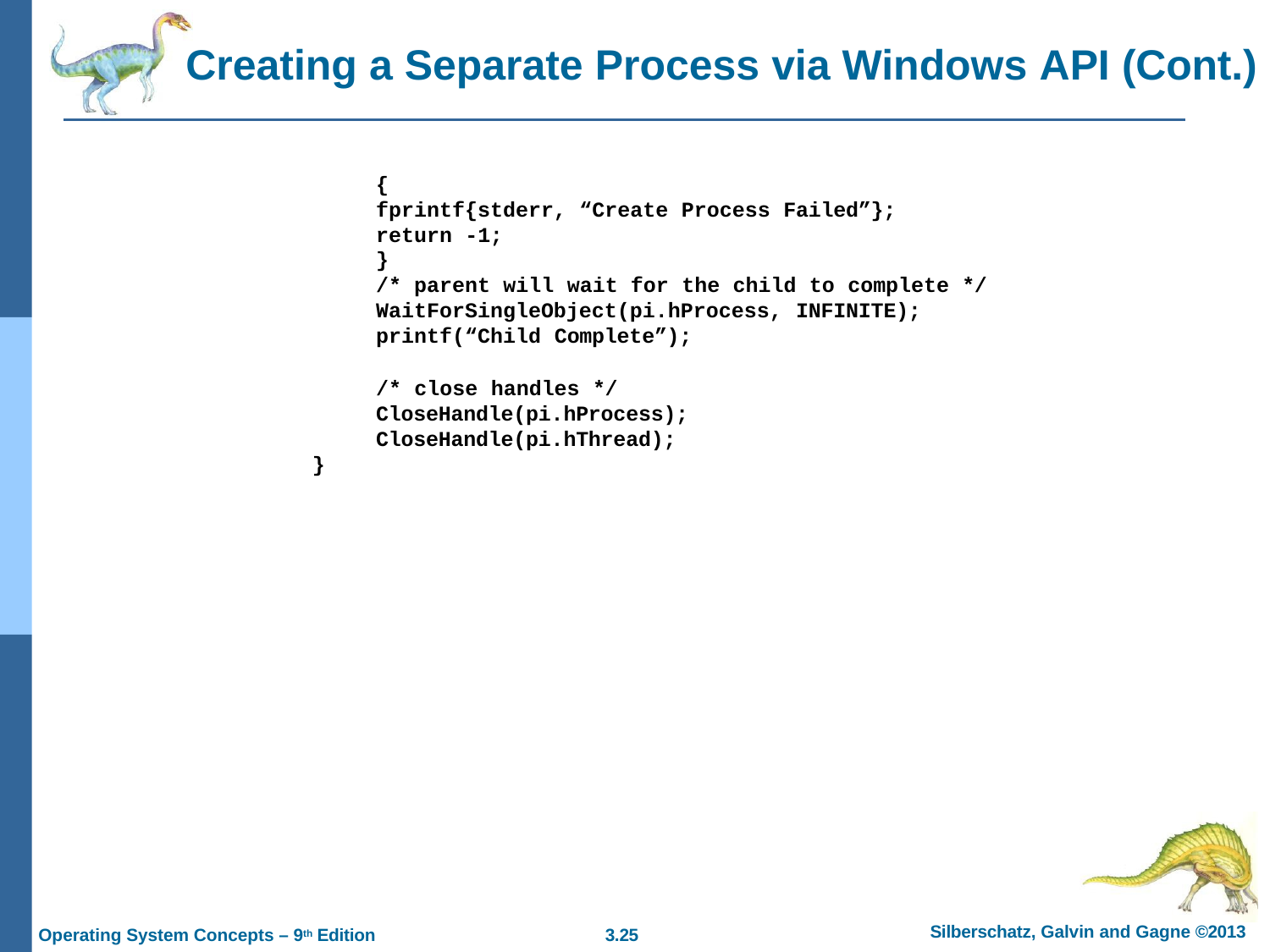

# Creating a Separate Process via Windows API (Cont.)
{
fprintf{stderr, “Create Process Failed”};
return -1;
}
/* parent will wait for the child to complete */ WaitForSingleObject(pi.hProcess, INFINITE); printf(“Child Complete”);

/* close handles */ CloseHandle(pi.hProcess); CloseHandle(pi.hThread);
}
Silberschatz, Galvin and Gagne ©2013
Operating System Concepts – 9th Edition
3.25